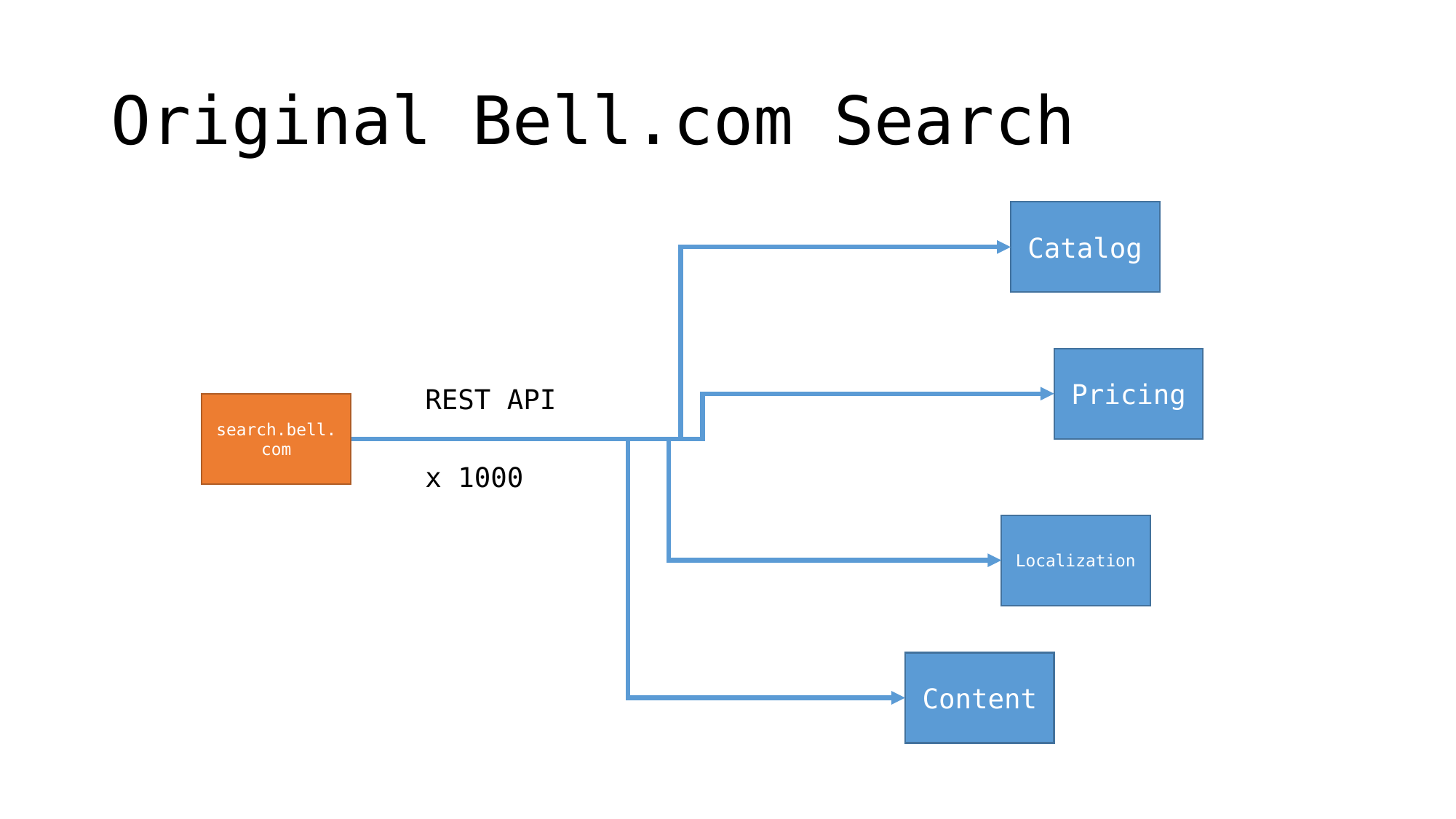

# Original Bell.com Search
Catalog
Pricing
REST API
search.bell.com
x 1000
Localization
Content